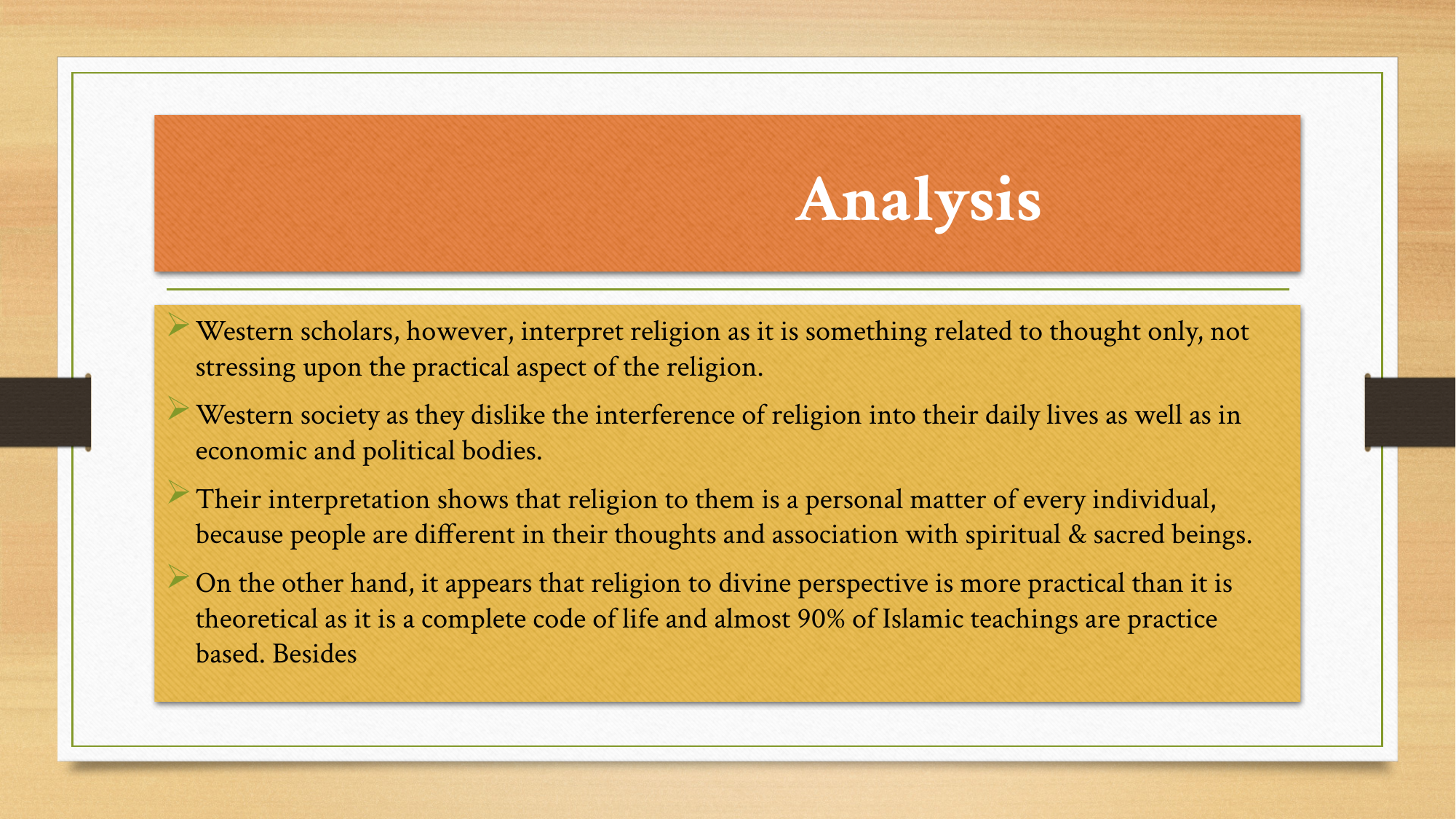

# Analysis
Western scholars, however, interpret religion as it is something related to thought only, not stressing upon the practical aspect of the religion.
Western society as they dislike the interference of religion into their daily lives as well as in economic and political bodies.
Their interpretation shows that religion to them is a personal matter of every individual, because people are different in their thoughts and association with spiritual & sacred beings.
On the other hand, it appears that religion to divine perspective is more practical than it is theoretical as it is a complete code of life and almost 90% of Islamic teachings are practice based. Besides